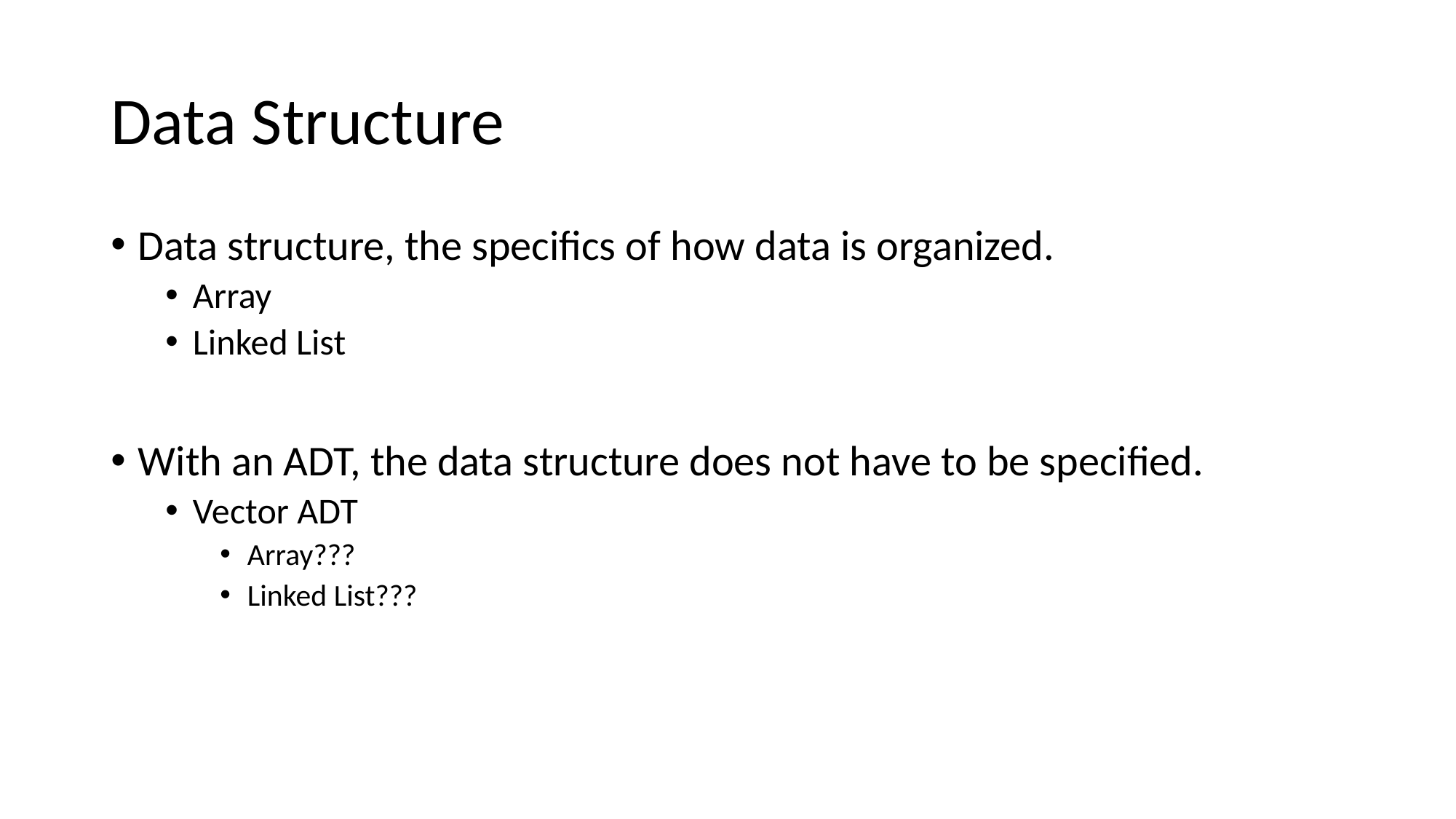

# Data Structure
Data structure, the specifics of how data is organized.
Array
Linked List

With an ADT, the data structure does not have to be specified.
Vector ADT
Array???
Linked List???